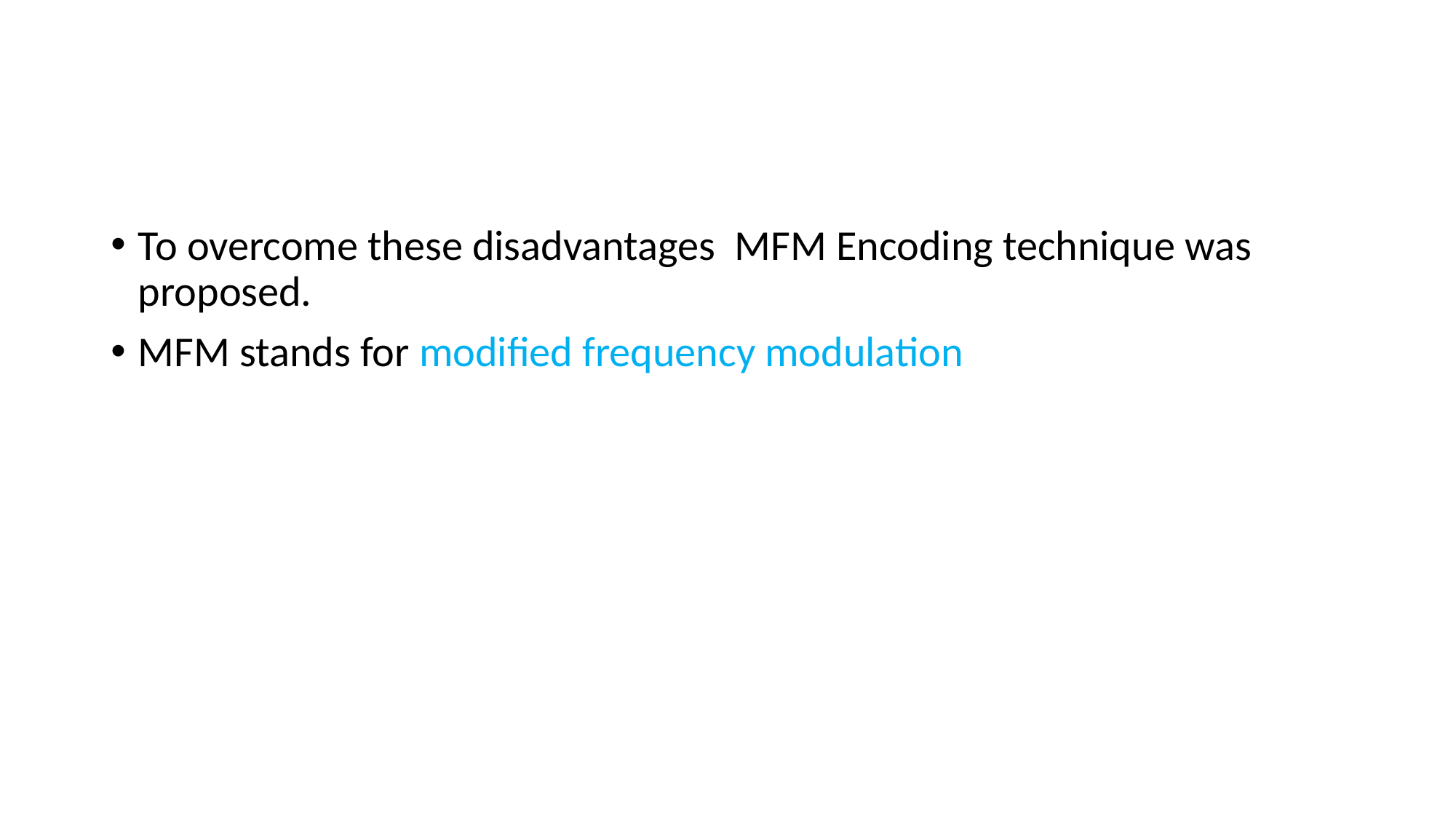

#
To overcome these disadvantages  MFM Encoding technique was proposed.
MFM stands for modified frequency modulation